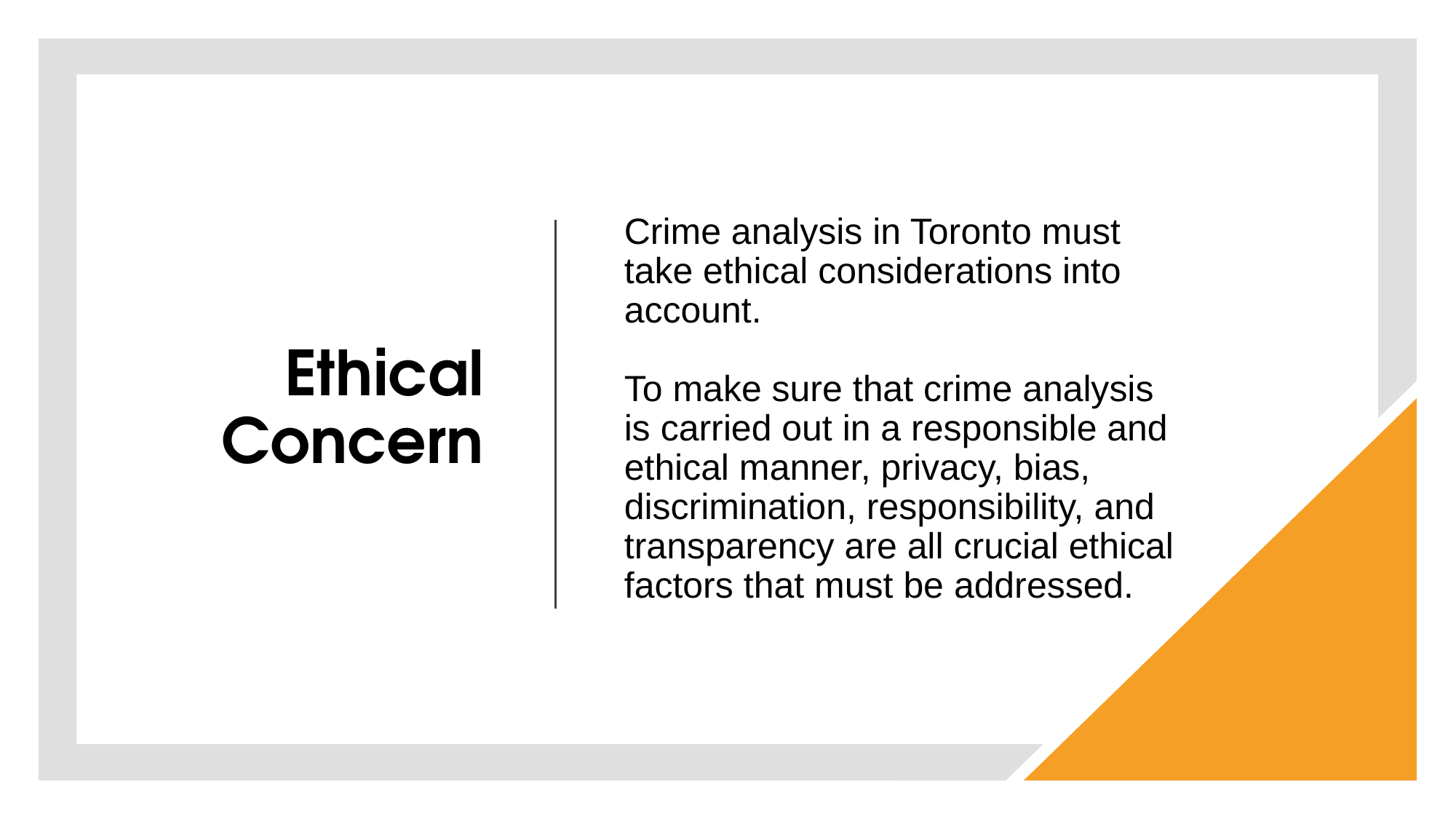

# Ethical Concern
Crime analysis in Toronto must take ethical considerations into account.
To make sure that crime analysis is carried out in a responsible and ethical manner, privacy, bias, discrimination, responsibility, and transparency are all crucial ethical factors that must be addressed.